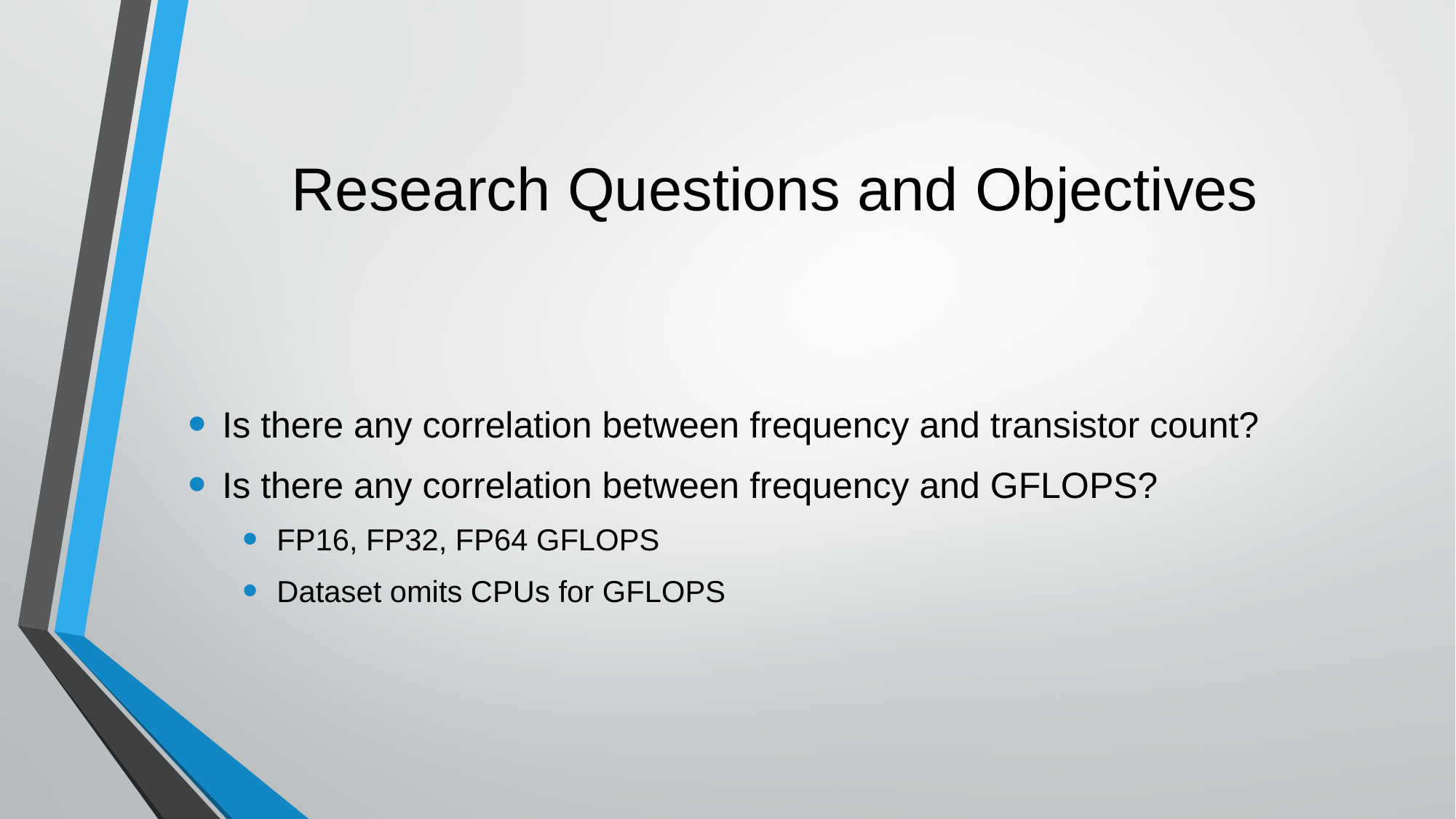

# Research Questions and Objectives
Is there any correlation between frequency and transistor count?
Is there any correlation between frequency and GFLOPS?
FP16, FP32, FP64 GFLOPS
Dataset omits CPUs for GFLOPS